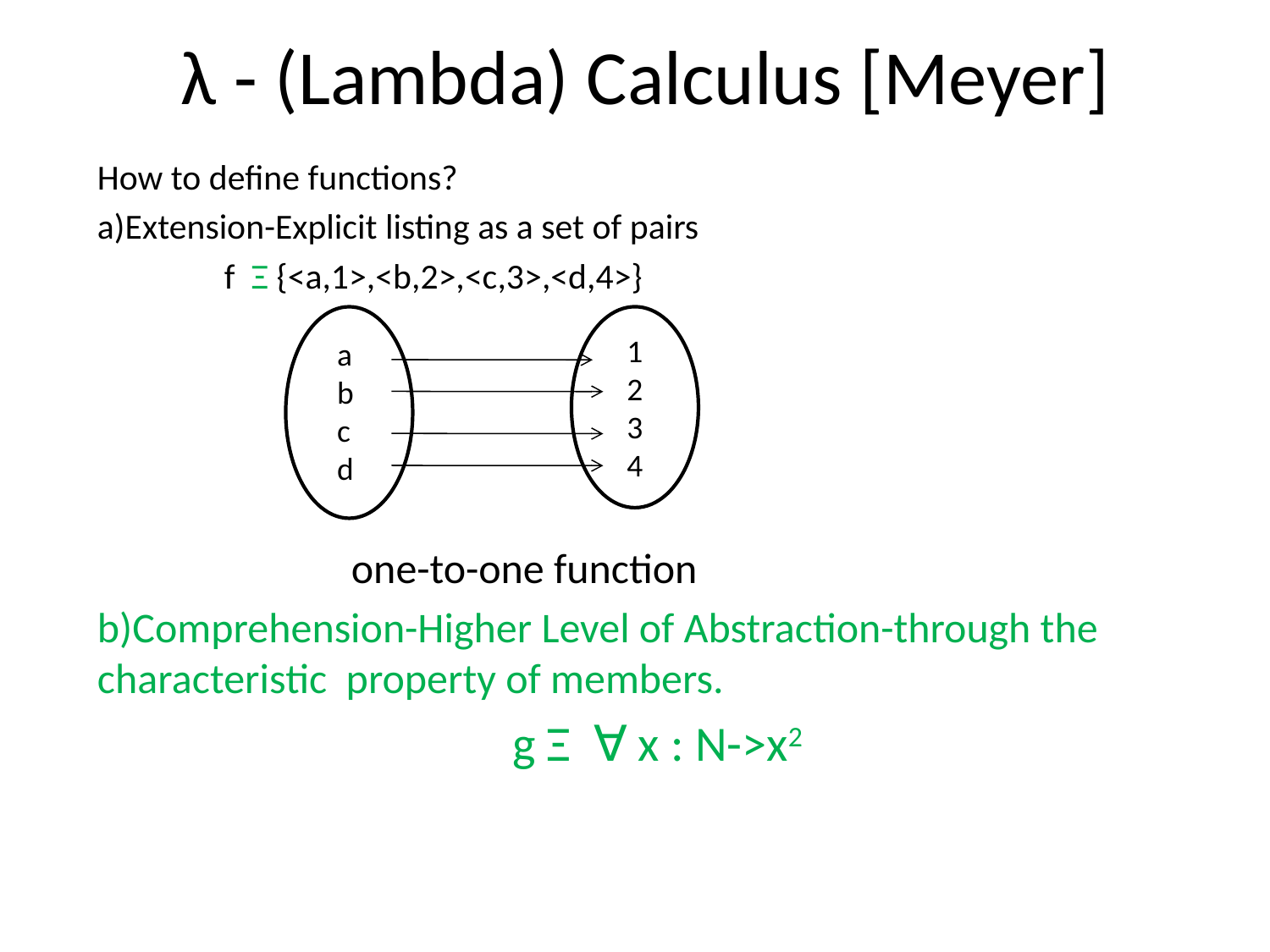

# λ - (Lambda) Calculus [Meyer]
How to define functions?
a)Extension-Explicit listing as a set of pairs
	f  Ξ {<a,1>,<b,2>,<c,3>,<d,4>}

		one-to-one function
b)Comprehension-Higher Level of Abstraction-through the characteristic  property of members.
    g Ξ  ∀ x : N->x2

1
2
3
4
 a
 b
 c
 d